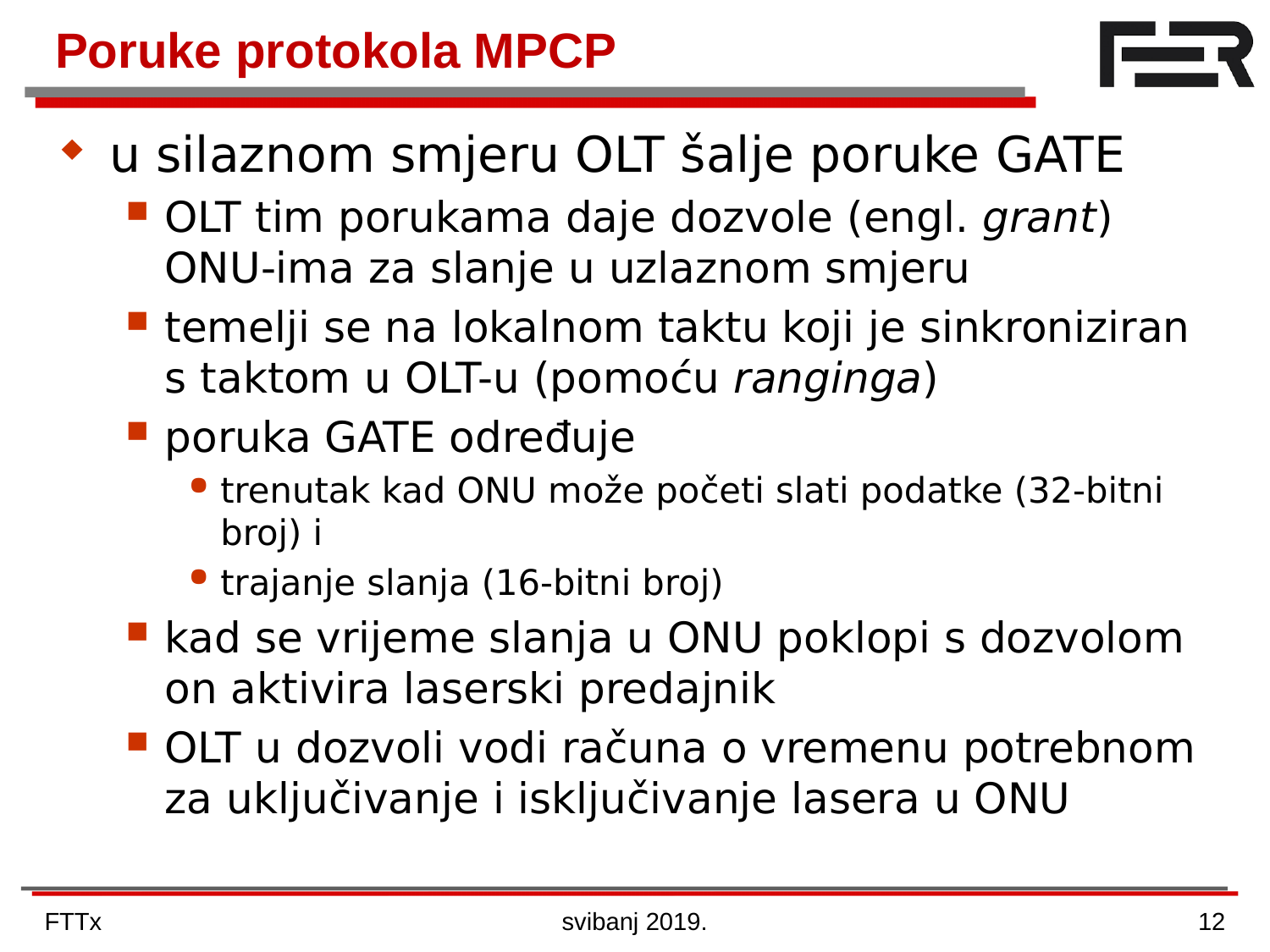

# Poruke protokola MPCP
u silaznom smjeru OLT šalje poruke GATE
OLT tim porukama daje dozvole (engl. grant) ONU-ima za slanje u uzlaznom smjeru
temelji se na lokalnom taktu koji je sinkroniziran s taktom u OLT-u (pomoću ranginga)
poruka GATE određuje
trenutak kad ONU može početi slati podatke (32-bitni broj) i
trajanje slanja (16-bitni broj)
kad se vrijeme slanja u ONU poklopi s dozvolom on aktivira laserski predajnik
OLT u dozvoli vodi računa o vremenu potrebnom za uključivanje i isključivanje lasera u ONU
FTTx
svibanj 2019.
12